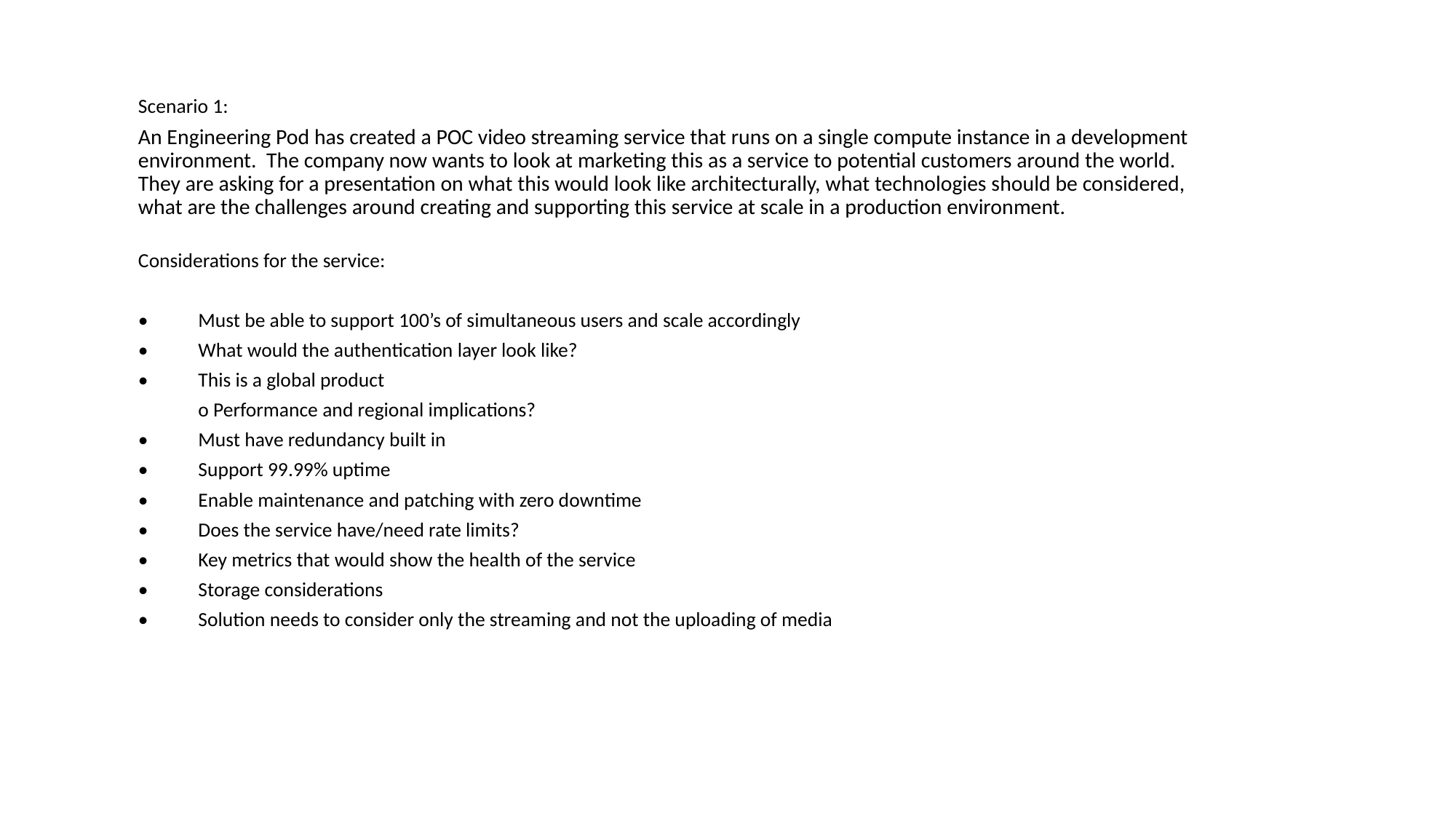

Scenario 1:
An Engineering Pod has created a POC video streaming service that runs on a single compute instance in a development environment.  The company now wants to look at marketing this as a service to potential customers around the world. They are asking for a presentation on what this would look like architecturally, what technologies should be considered, what are the challenges around creating and supporting this service at scale in a production environment.

Considerations for the service:

•	Must be able to support 100’s of simultaneous users and scale accordingly
•	What would the authentication layer look like?
•	This is a global product
	o Performance and regional implications?
•	Must have redundancy built in
•	Support 99.99% uptime
•	Enable maintenance and patching with zero downtime
•	Does the service have/need rate limits?
•	Key metrics that would show the health of the service
•	Storage considerations
•	Solution needs to consider only the streaming and not the uploading of media